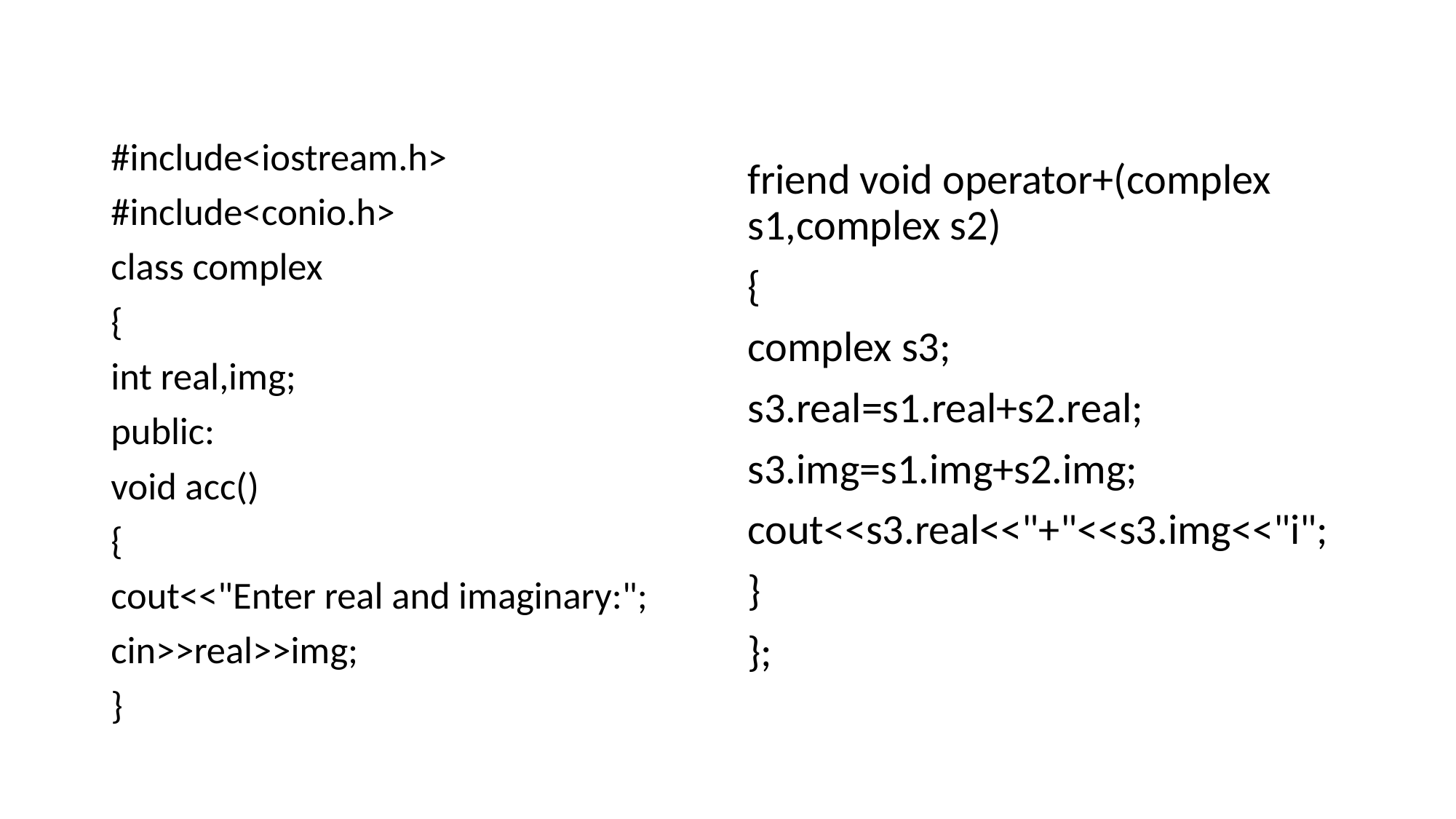

#
#include<iostream.h>
#include<conio.h>
class complex
{
int real,img;
public:
void acc()
{
cout<<"Enter real and imaginary:";
cin>>real>>img;
}
friend void operator+(complex s1,complex s2)
{
complex s3;
s3.real=s1.real+s2.real;
s3.img=s1.img+s2.img;
cout<<s3.real<<"+"<<s3.img<<"i";
}
};